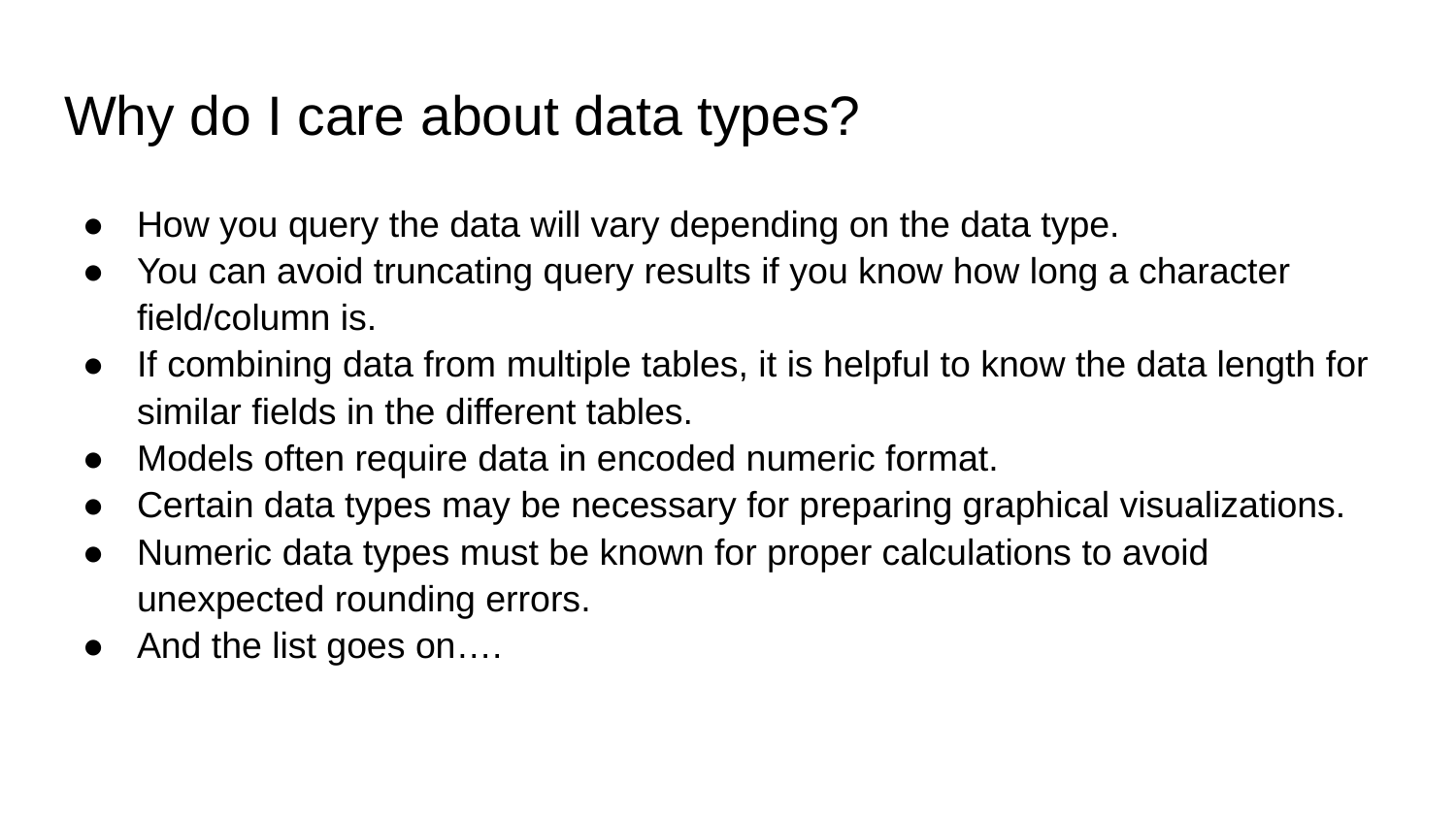

# Why do I care about data types?

How you query the data will vary depending on the data type.
You can avoid truncating query results if you know how long a character field/column is.
If combining data from multiple tables, it is helpful to know the data length for similar fields in the different tables.
Models often require data in encoded numeric format.
Certain data types may be necessary for preparing graphical visualizations.
Numeric data types must be known for proper calculations to avoid unexpected rounding errors.
And the list goes on….